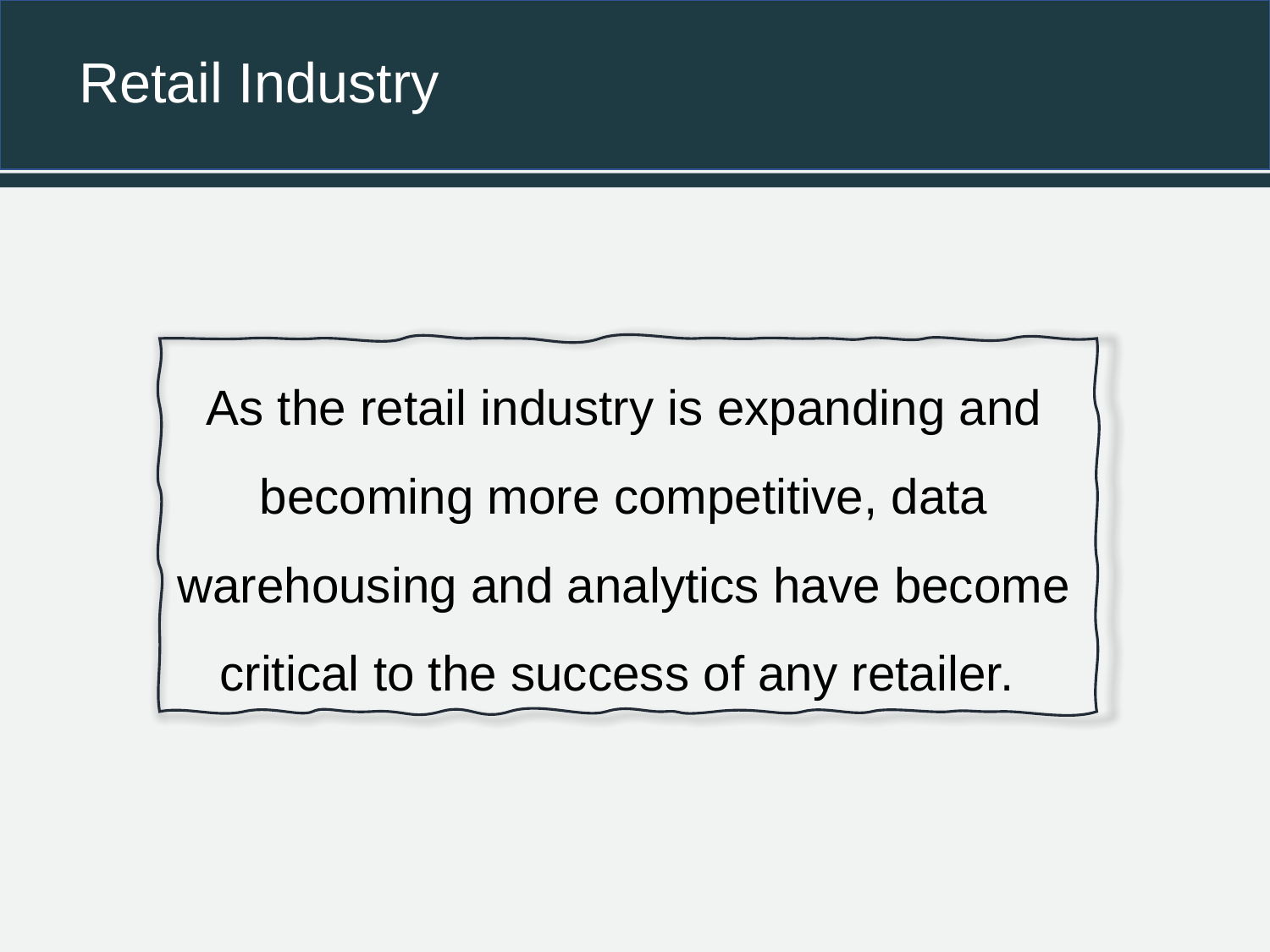

# Retail Industry

As the retail industry is expanding and becoming more competitive, data warehousing and analytics have become critical to the success of any retailer.